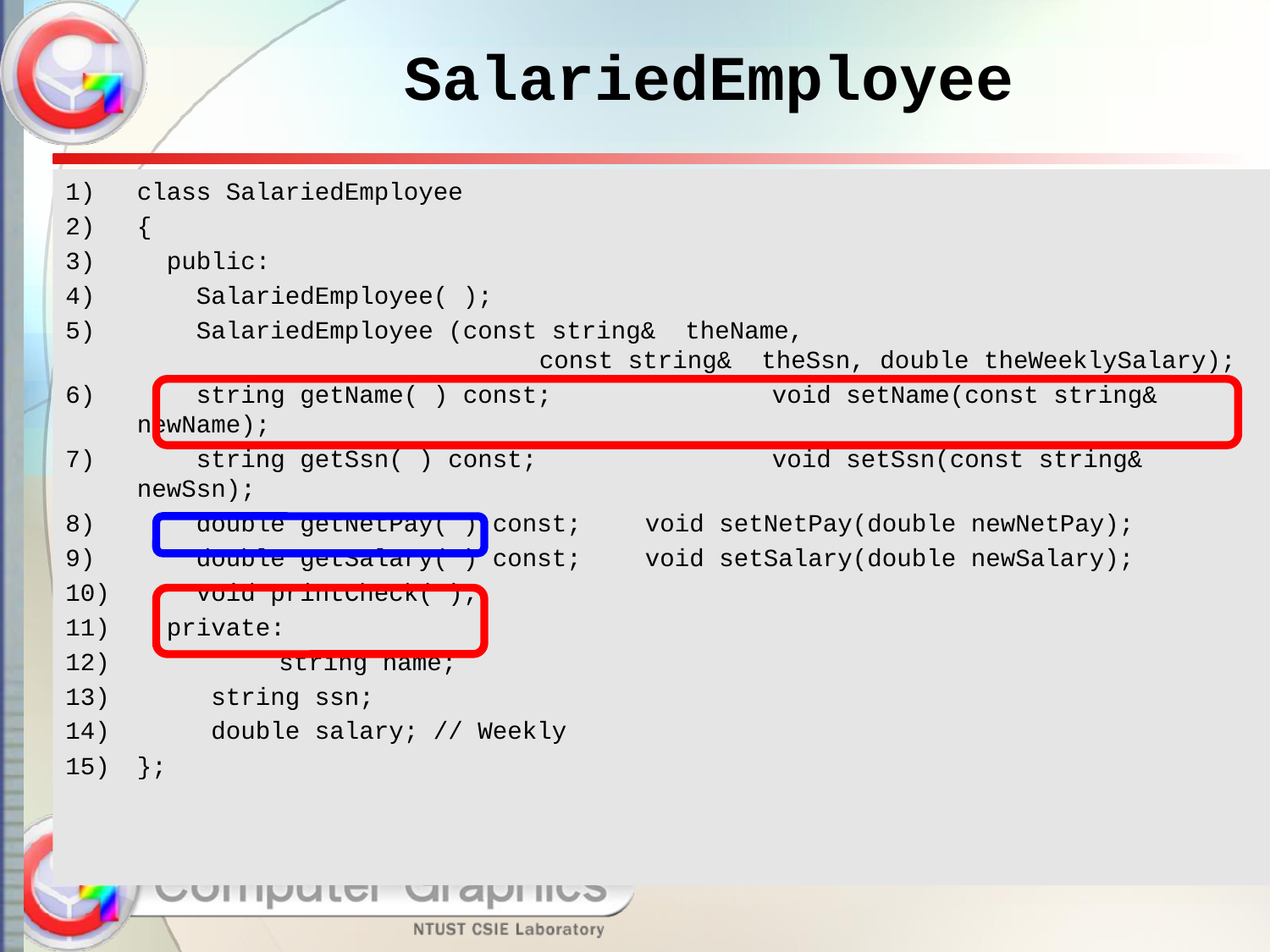

# SalariedEmployee
class SalariedEmployee
{
  public:
    SalariedEmployee( );
    SalariedEmployee (const string&  theName,
		          const string&  theSsn, double theWeeklySalary);
    string getName( ) const;		void setName(const string& newName);
    string getSsn( ) const; 	  	void setSsn(const string& newSsn);
    double getNetPay( ) const; 	void setNetPay(double newNetPay);
    double getSalary( ) const;   	void setSalary(double newSalary);
    void printCheck( );
  private:
 	 string name;
     string ssn;
     double salary; // Weekly
};